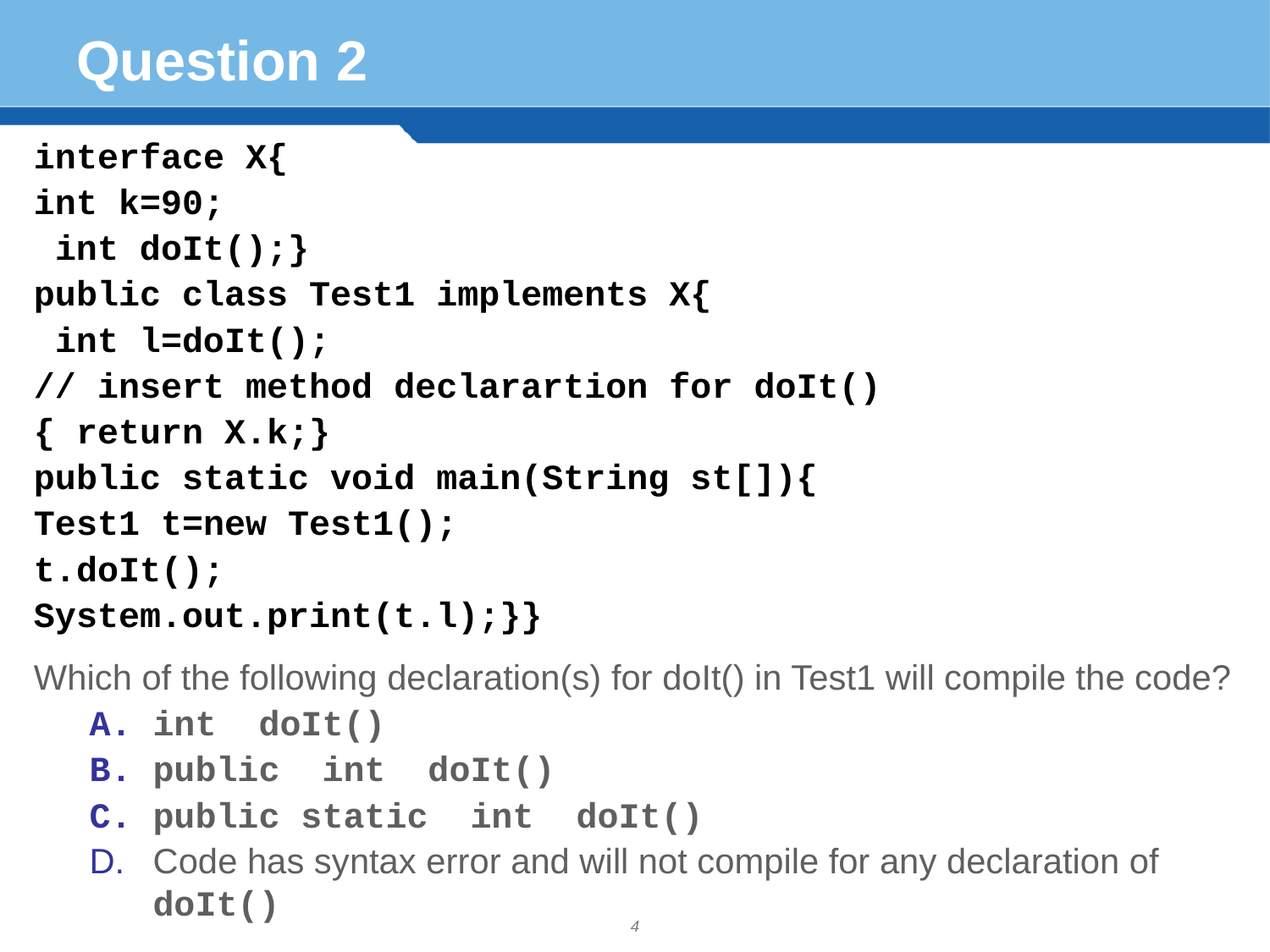

# Question 2
interface X{
int k=90;
 int doIt();}
public class Test1 implements X{
 int l=doIt();
// insert method declarartion for doIt()
{ return X.k;}
public static void main(String st[]){
Test1 t=new Test1();
t.doIt();
System.out.print(t.l);}}
Which of the following declaration(s) for doIt() in Test1 will compile the code?
int  doIt()
public  int  doIt()
public static  int  doIt()
Code has syntax error and will not compile for any declaration of doIt()

4